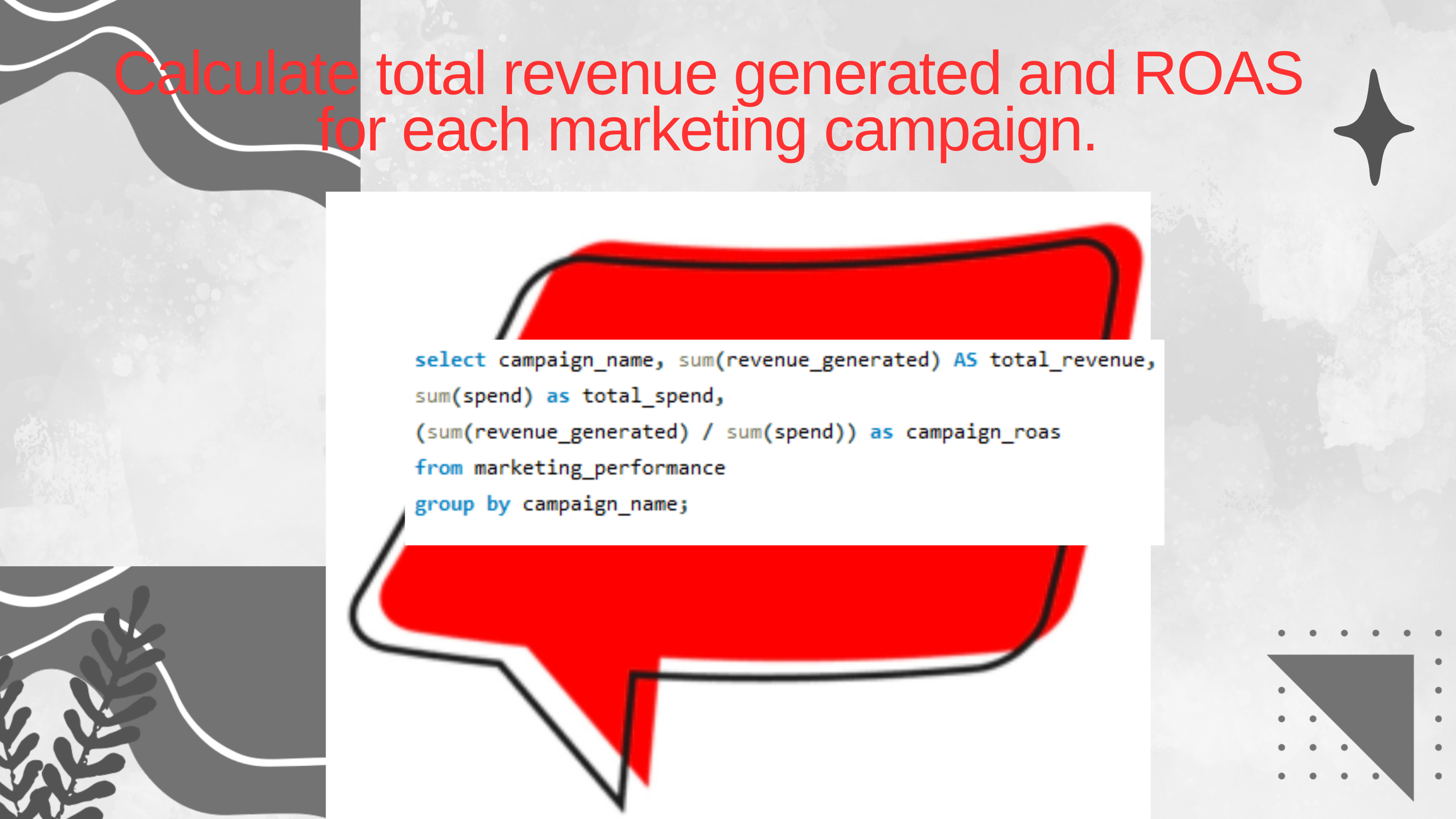

Calculate total revenue generated and ROAS for each marketing campaign.